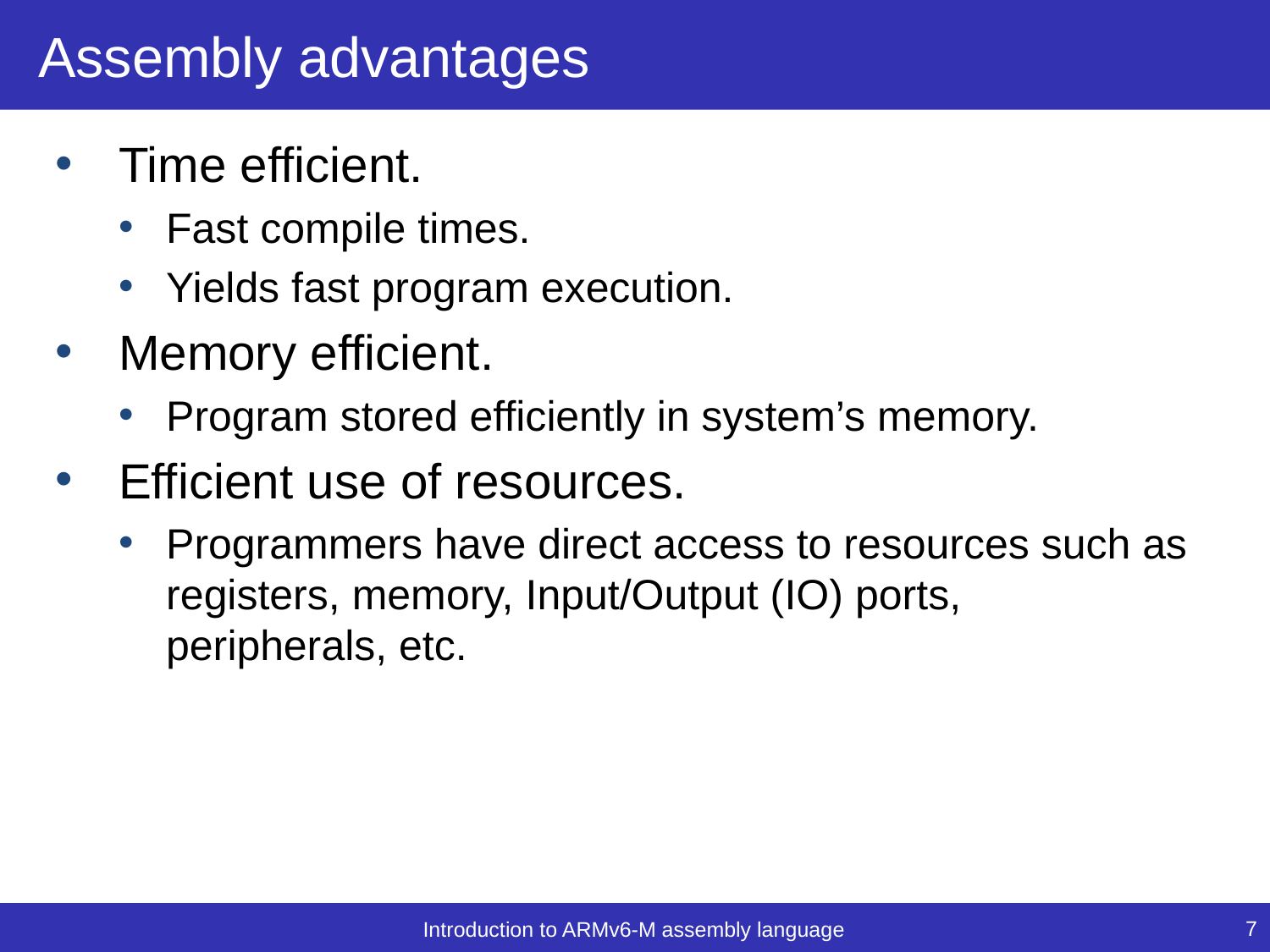

# Assembly advantages
Time efficient.
Fast compile times.
Yields fast program execution.
Memory efficient.
Program stored efficiently in system’s memory.
Efficient use of resources.
Programmers have direct access to resources such as registers, memory, Input/Output (IO) ports, peripherals, etc.

7